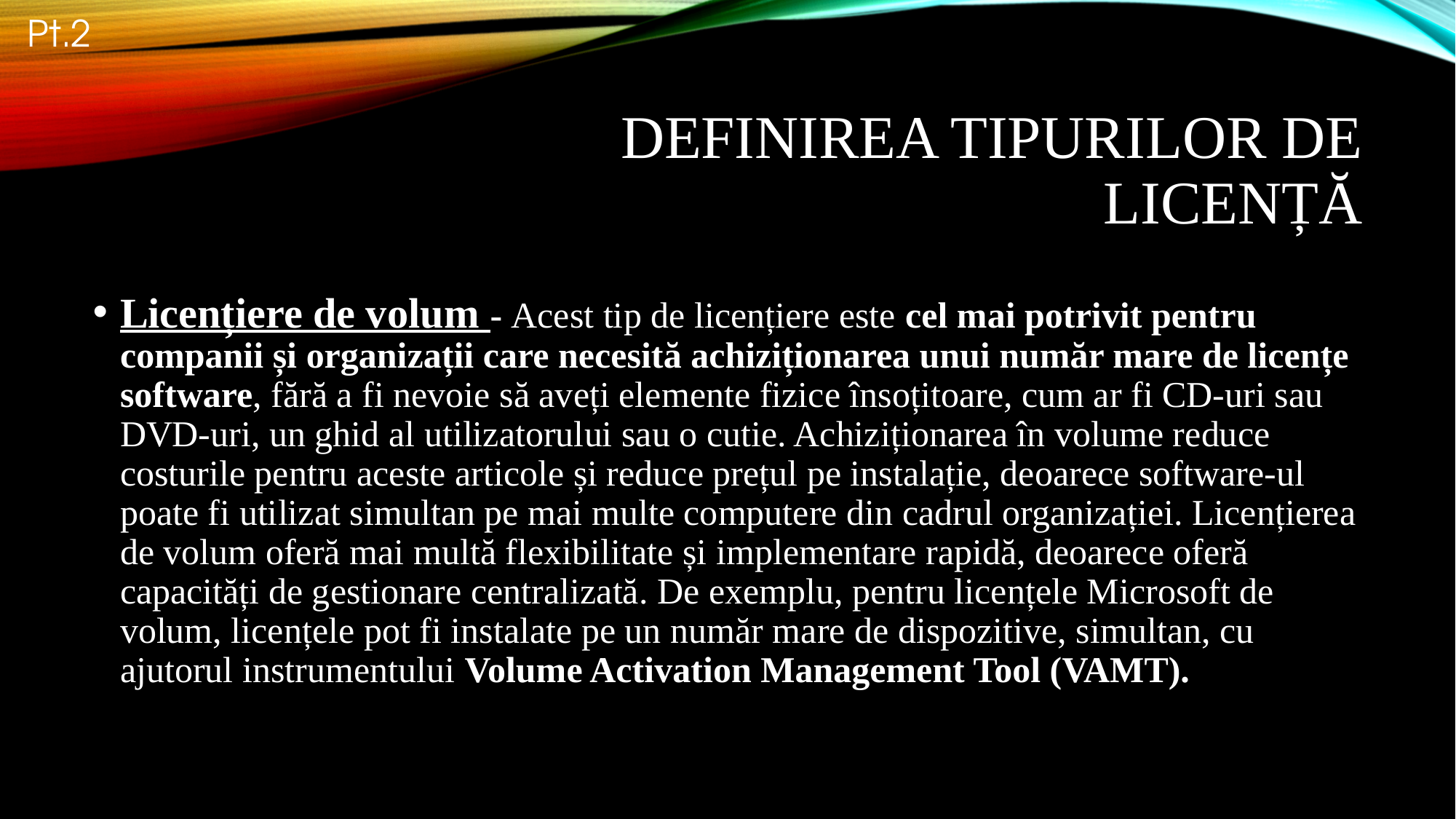

Pt.2
# Definirea tipurilor de licență
Licențiere de volum - Acest tip de licențiere este cel mai potrivit pentru companii și organizații care necesită achiziționarea unui număr mare de licențe software, fără a fi nevoie să aveți elemente fizice însoțitoare, cum ar fi CD-uri sau DVD-uri, un ghid al utilizatorului sau o cutie. Achiziționarea în volume reduce costurile pentru aceste articole și reduce prețul pe instalație, deoarece software-ul poate fi utilizat simultan pe mai multe computere din cadrul organizației. Licențierea de volum oferă mai multă flexibilitate și implementare rapidă, deoarece oferă capacități de gestionare centralizată. De exemplu, pentru licențele Microsoft de volum, licențele pot fi instalate pe un număr mare de dispozitive, simultan, cu ajutorul instrumentului Volume Activation Management Tool (VAMT).